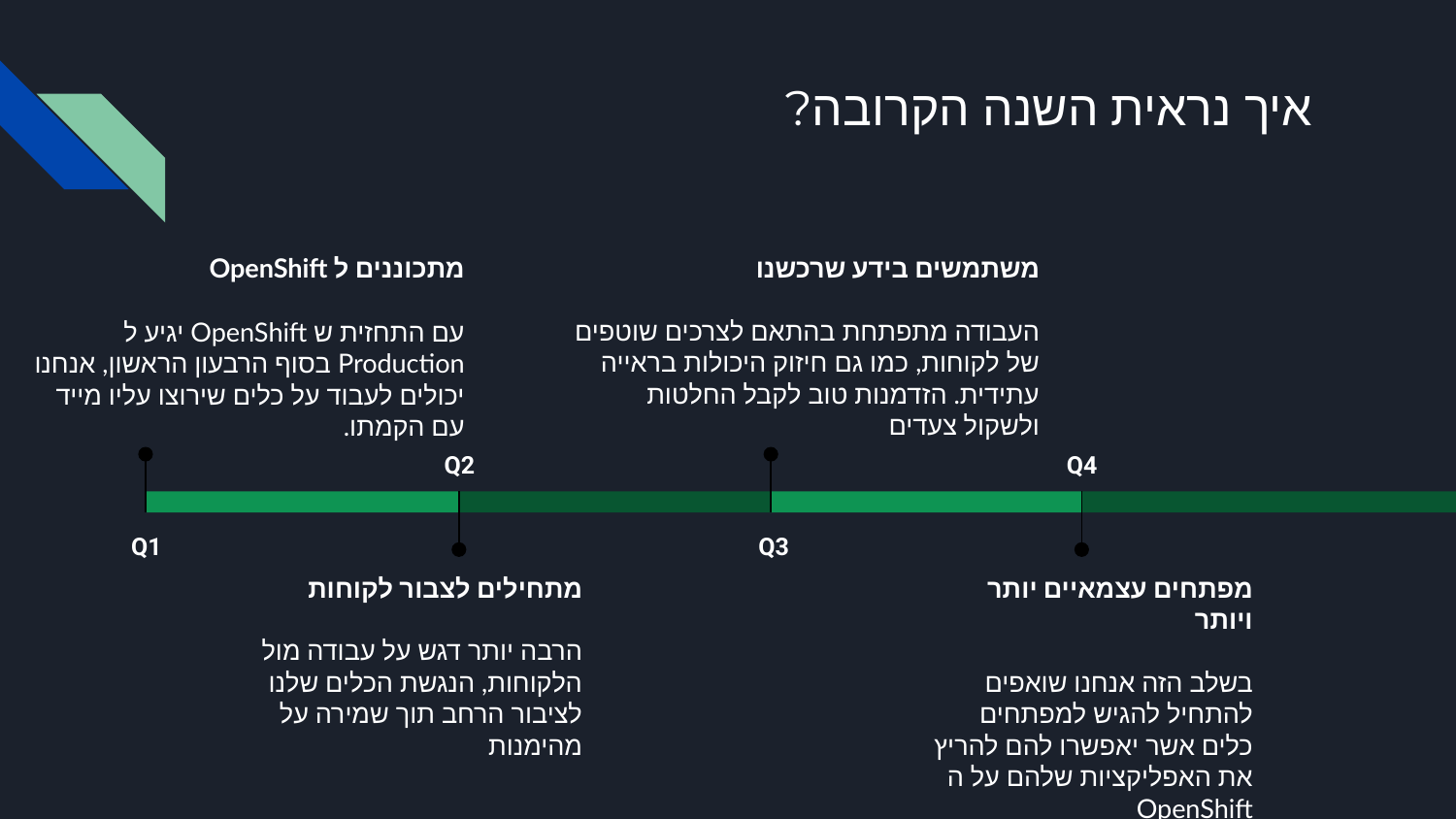

# איך נראית השנה הקרובה?
משתמשים בידע שרכשנו

העבודה מתפתחת בהתאם לצרכים שוטפים של לקוחות, כמו גם חיזוק היכולות בראייה עתידית. הזדמנות טוב לקבל החלטות ולשקול צעדים

Q3

מתכוננים ל OpenShift
עם התחזית ש OpenShift יגיע ל Production בסוף הרבעון הראשון, אנחנו יכולים לעבוד על כלים שירוצו עליו מייד עם הקמתו.

Q1

Q2

מתחילים לצבור לקוחות

הרבה יותר דגש על עבודה מול הלקוחות, הנגשת הכלים שלנו לציבור הרחב תוך שמירה על מהימנות

Q4

מפתחים עצמאיים יותר ויותר

בשלב הזה אנחנו שואפים להתחיל להגיש למפתחים כלים אשר יאפשרו להם להריץ את האפליקציות שלהם על ה OpenShift